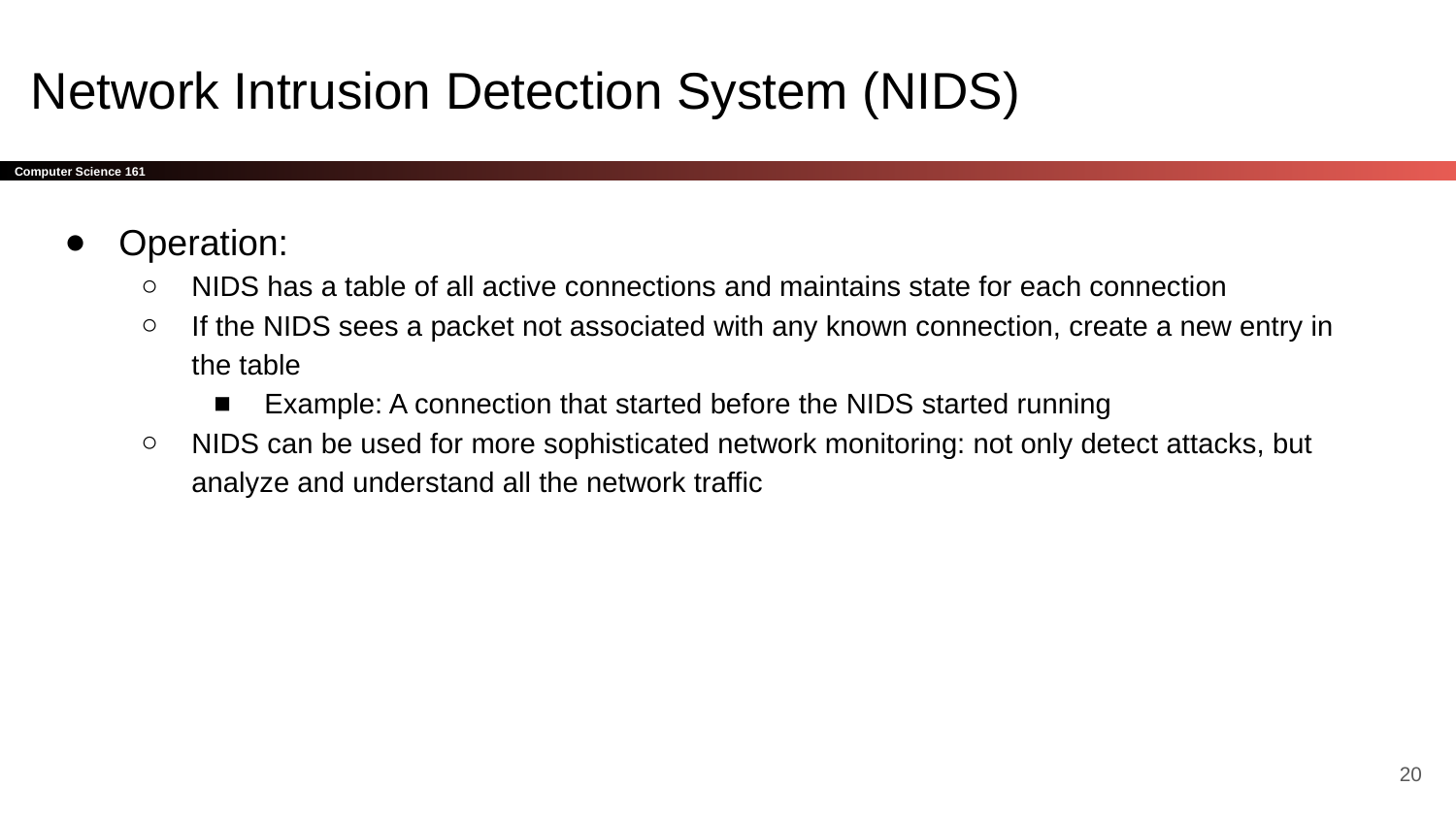

# Network Intrusion Detection System (NIDS)
Operation:
NIDS has a table of all active connections and maintains state for each connection
If the NIDS sees a packet not associated with any known connection, create a new entry in the table
Example: A connection that started before the NIDS started running
NIDS can be used for more sophisticated network monitoring: not only detect attacks, but analyze and understand all the network traffic
20